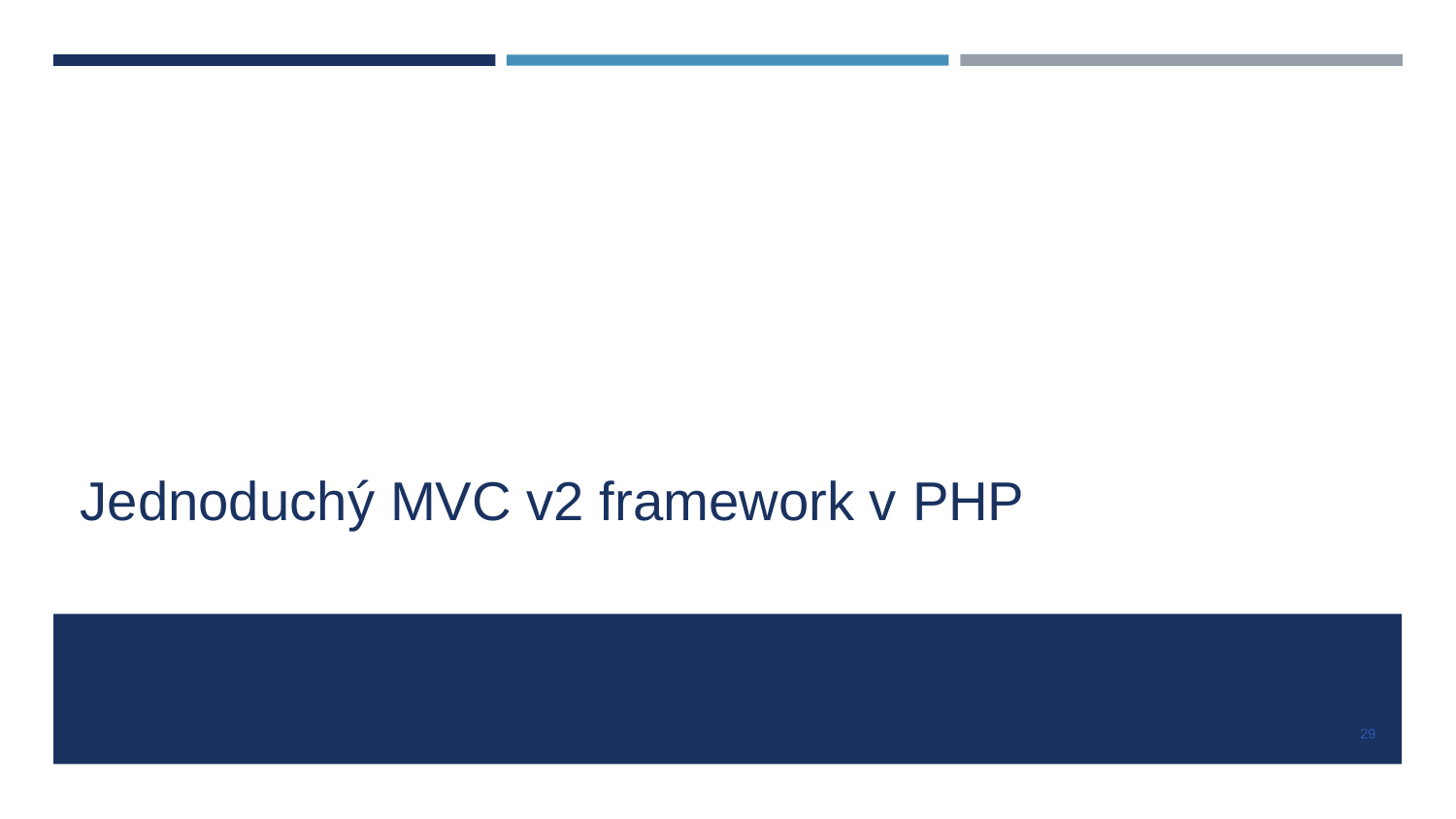

# Jednoduchý MVC v2 framework v PHP

29